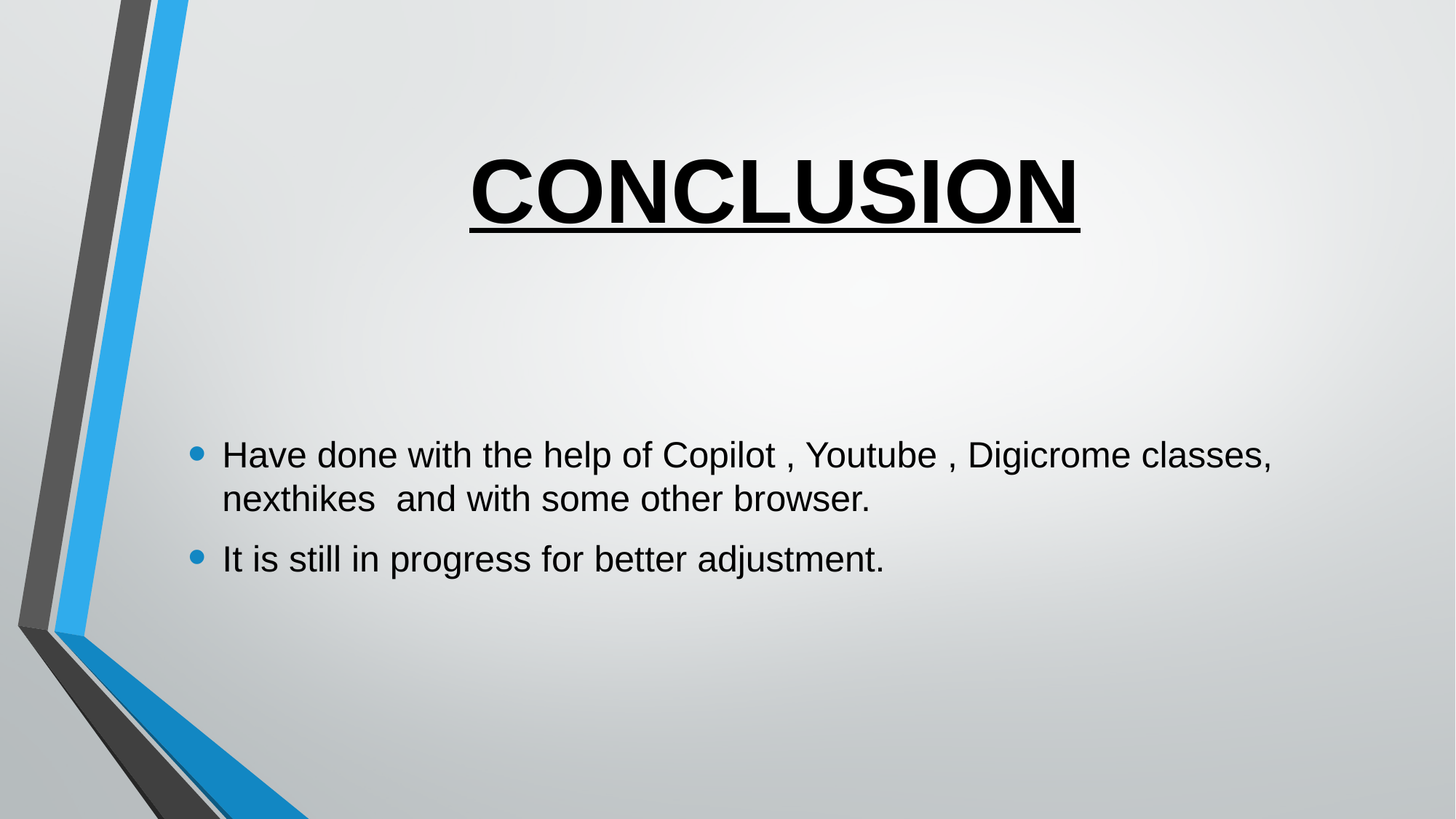

# CONCLUSION
Have done with the help of Copilot , Youtube , Digicrome classes, nexthikes  and with some other browser.
It is still in progress for better adjustment.